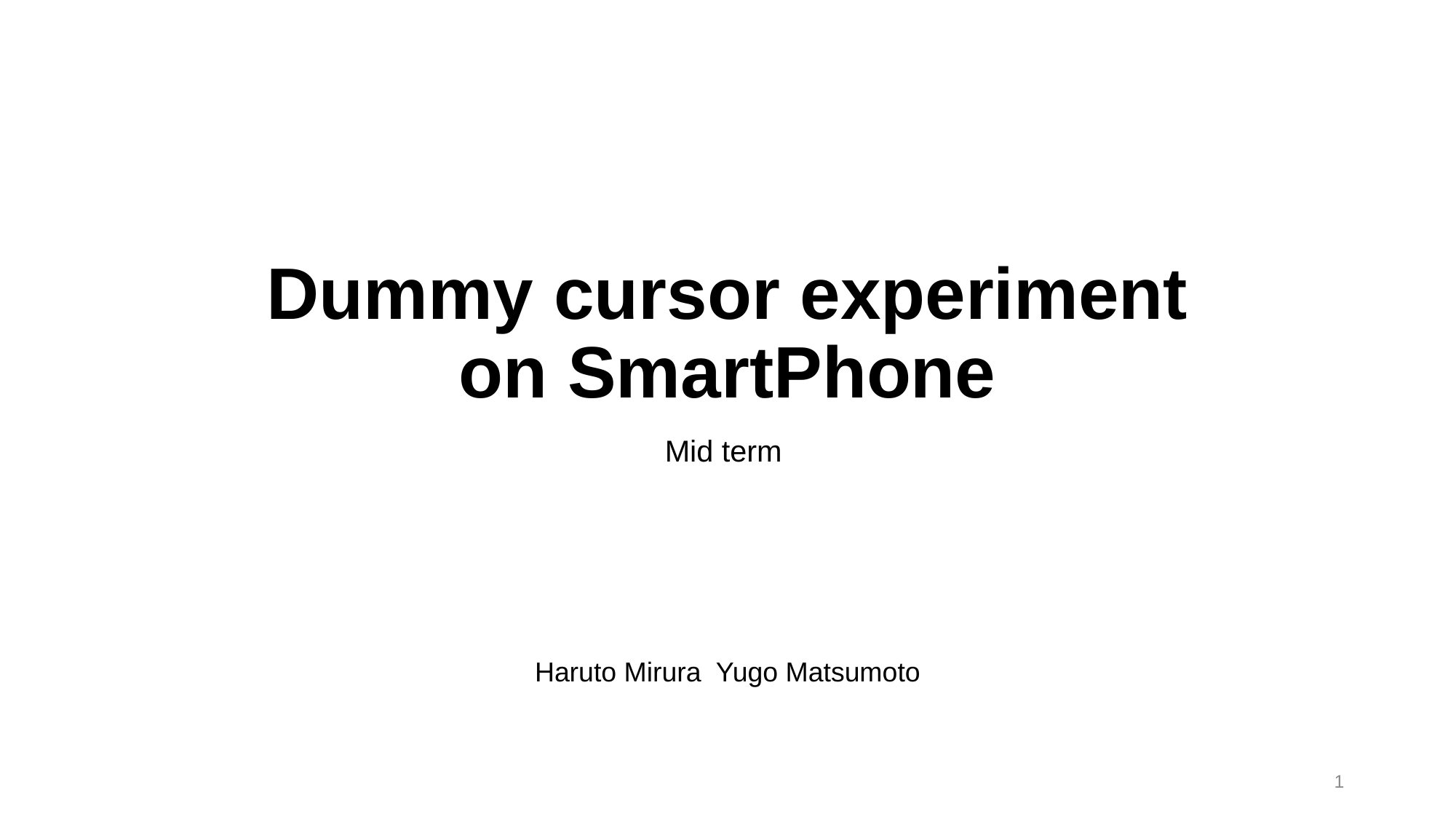

# Dummy cursor experiment on SmartPhone
Mid term
Haruto Mirura  Yugo Matsumoto
1